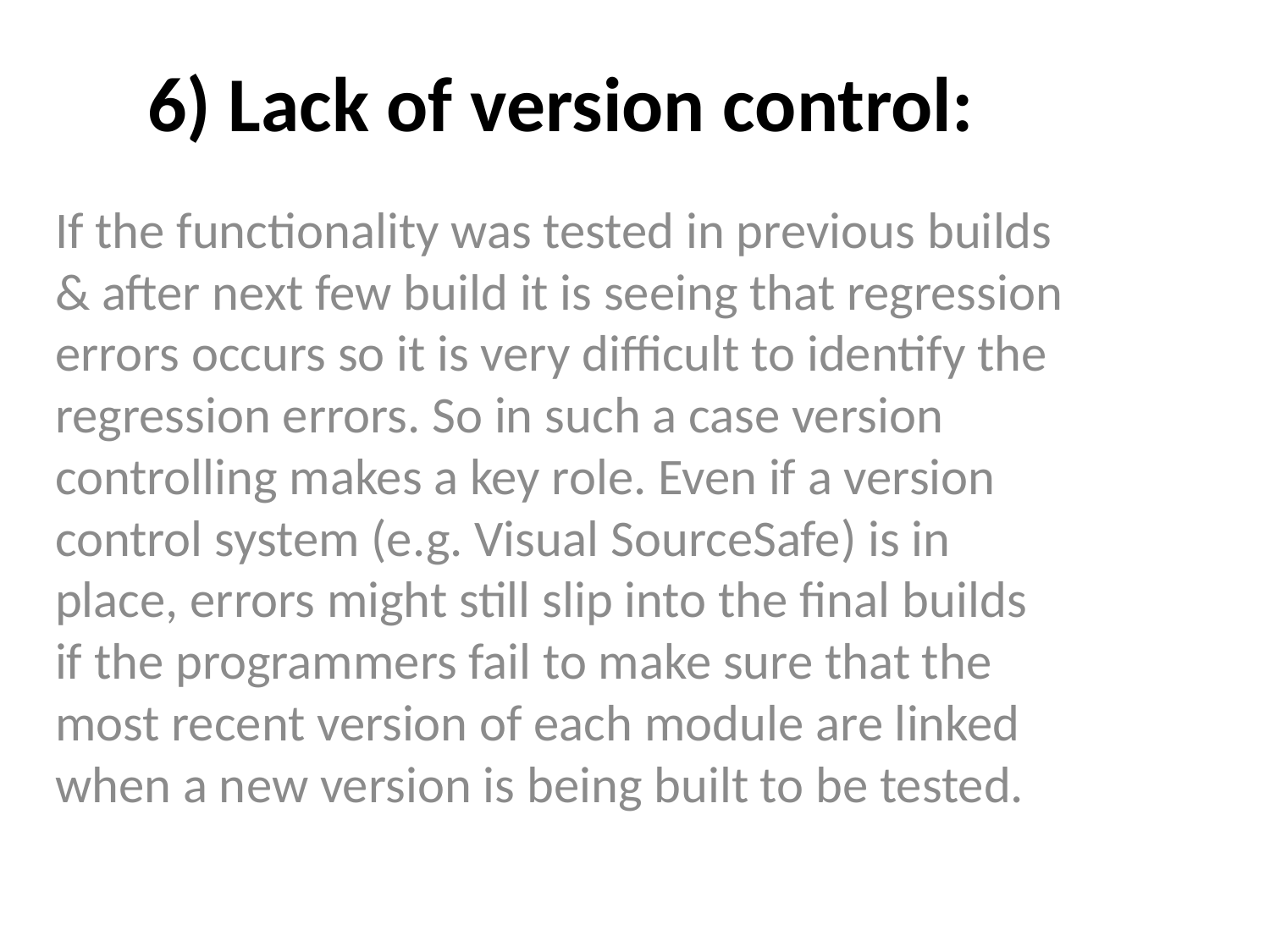

# 6) Lack of version control:
If the functionality was tested in previous builds & after next few build it is seeing that regression errors occurs so it is very difficult to identify the regression errors. So in such a case version controlling makes a key role. Even if a version control system (e.g. Visual SourceSafe) is in place, errors might still slip into the final builds if the programmers fail to make sure that the most recent version of each module are linked when a new version is being built to be tested.